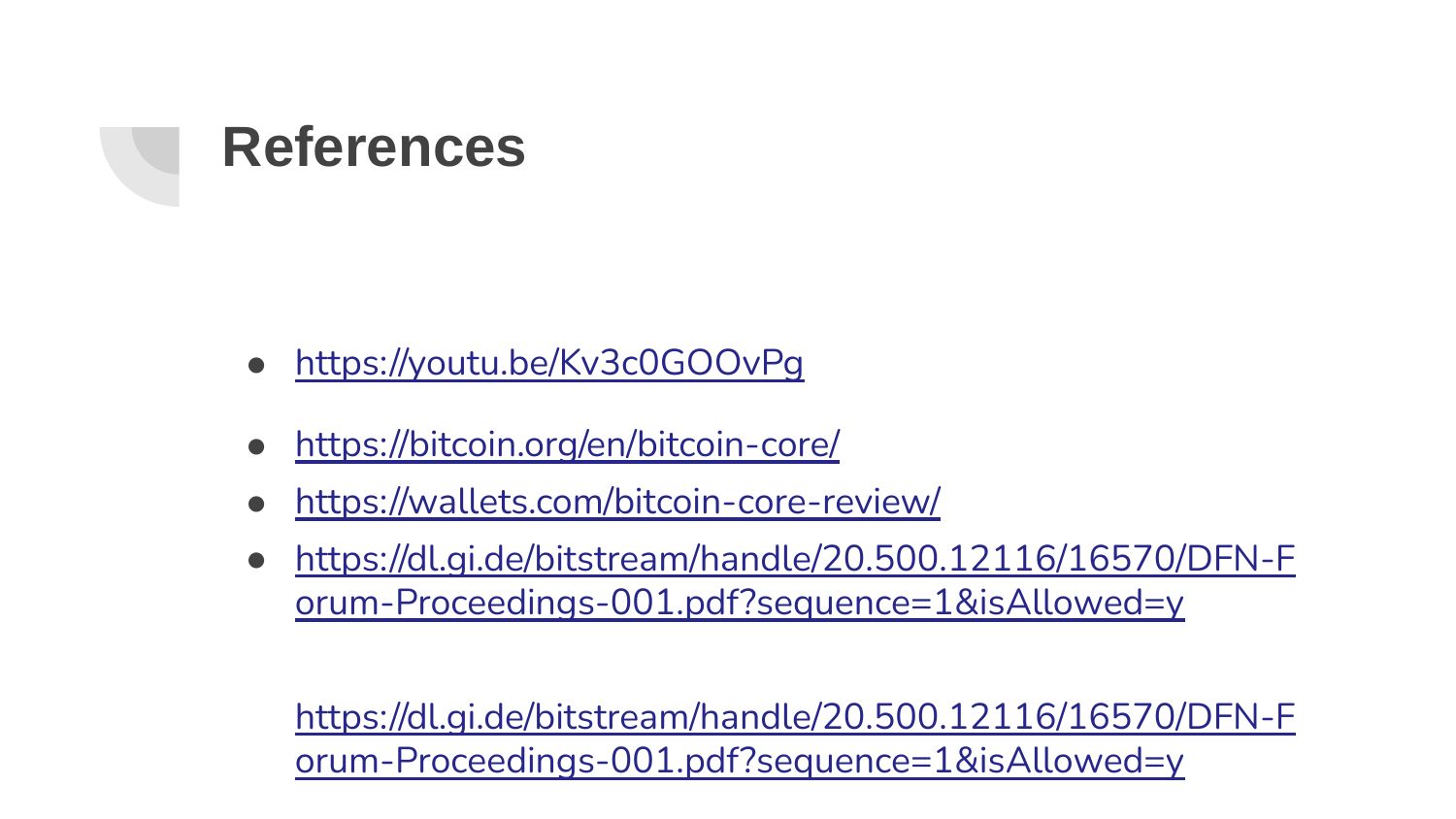

# References
https://youtu.be/Kv3c0GOOvPg
https://bitcoin.org/en/bitcoin-core/
https://wallets.com/bitcoin-core-review/
https://dl.gi.de/bitstream/handle/20.500.12116/16570/DFN-Forum-Proceedings-001.pdf?sequence=1&isAllowed=y
https://dl.gi.de/bitstream/handle/20.500.12116/16570/DFN-Forum-Proceedings-001.pdf?sequence=1&isAllowed=y